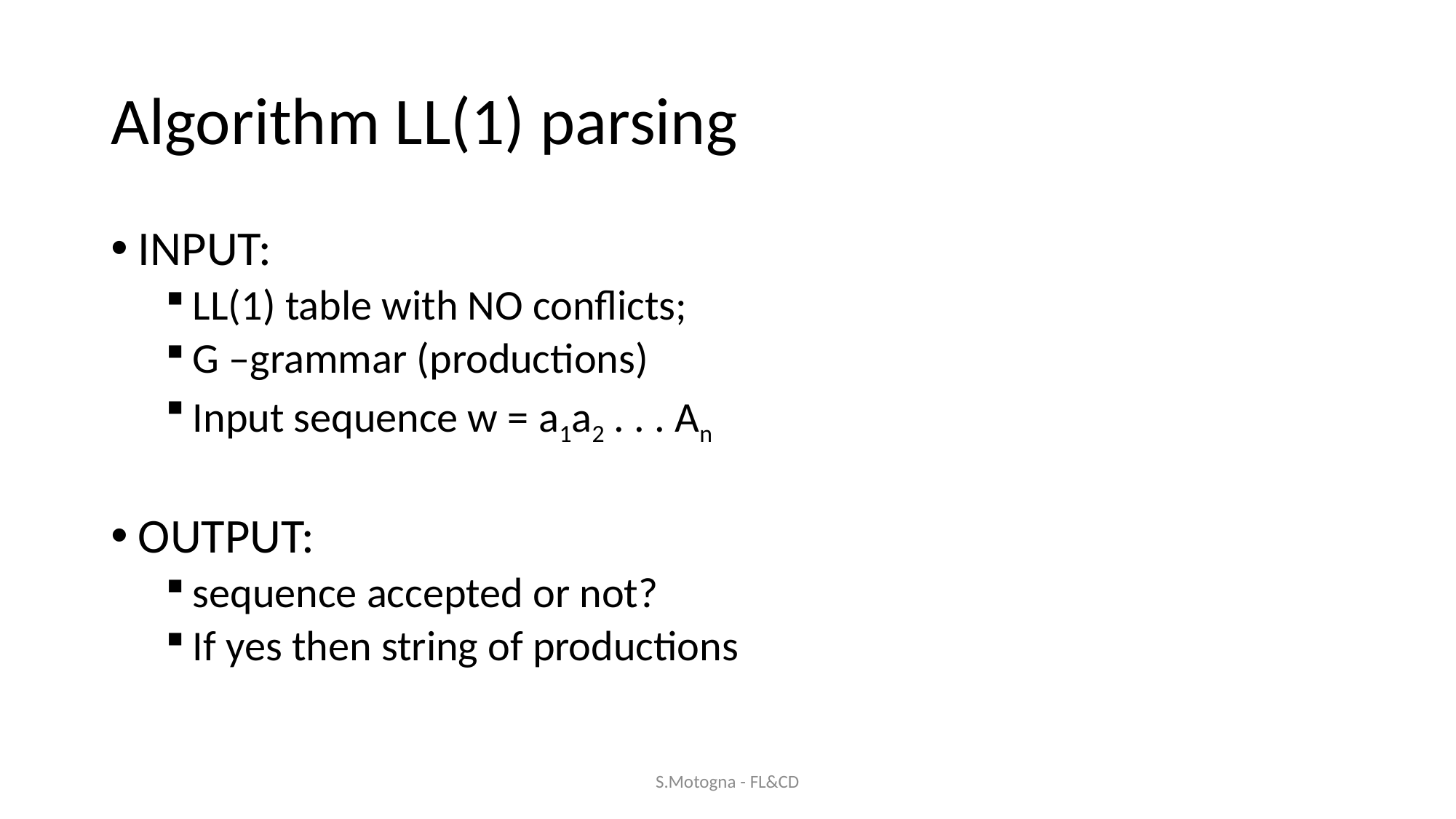

# Algorithm LL(1) parsing
INPUT:
LL(1) table with NO conflicts;
G –grammar (productions)
Input sequence w = a1a2 . . . An

OUTPUT:
sequence accepted or not?
If yes then string of productions

S.Motogna - FL&CD